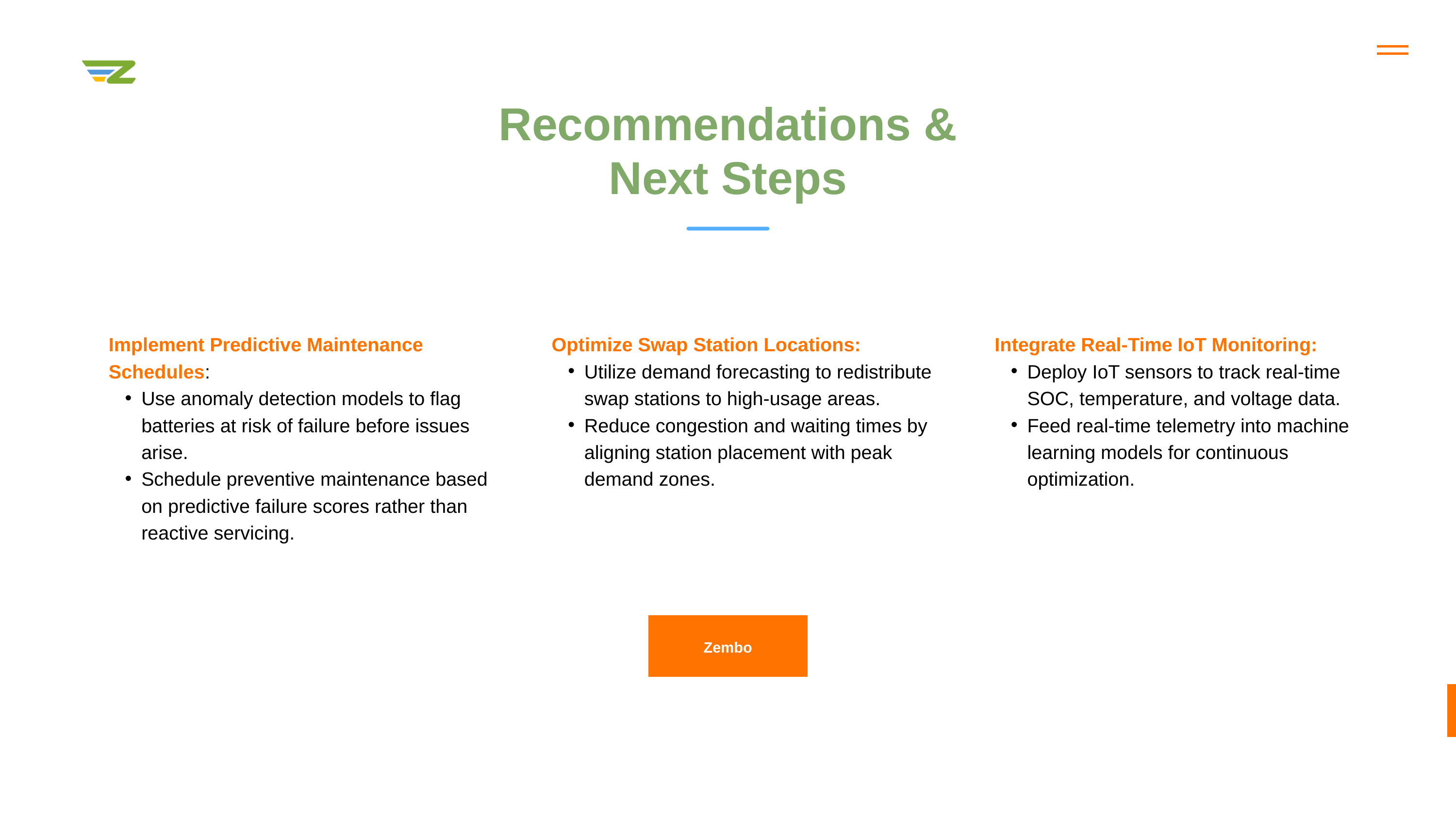

Recommendations & Next Steps

Implement Predictive Maintenance Schedules:
Use anomaly detection models to flag batteries at risk of failure before issues arise.
Schedule preventive maintenance based on predictive failure scores rather than reactive servicing.
Optimize Swap Station Locations:
Utilize demand forecasting to redistribute swap stations to high-usage areas.
Reduce congestion and waiting times by aligning station placement with peak demand zones.
Integrate Real-Time IoT Monitoring:
Deploy IoT sensors to track real-time SOC, temperature, and voltage data.
Feed real-time telemetry into machine learning models for continuous optimization.

Zembo